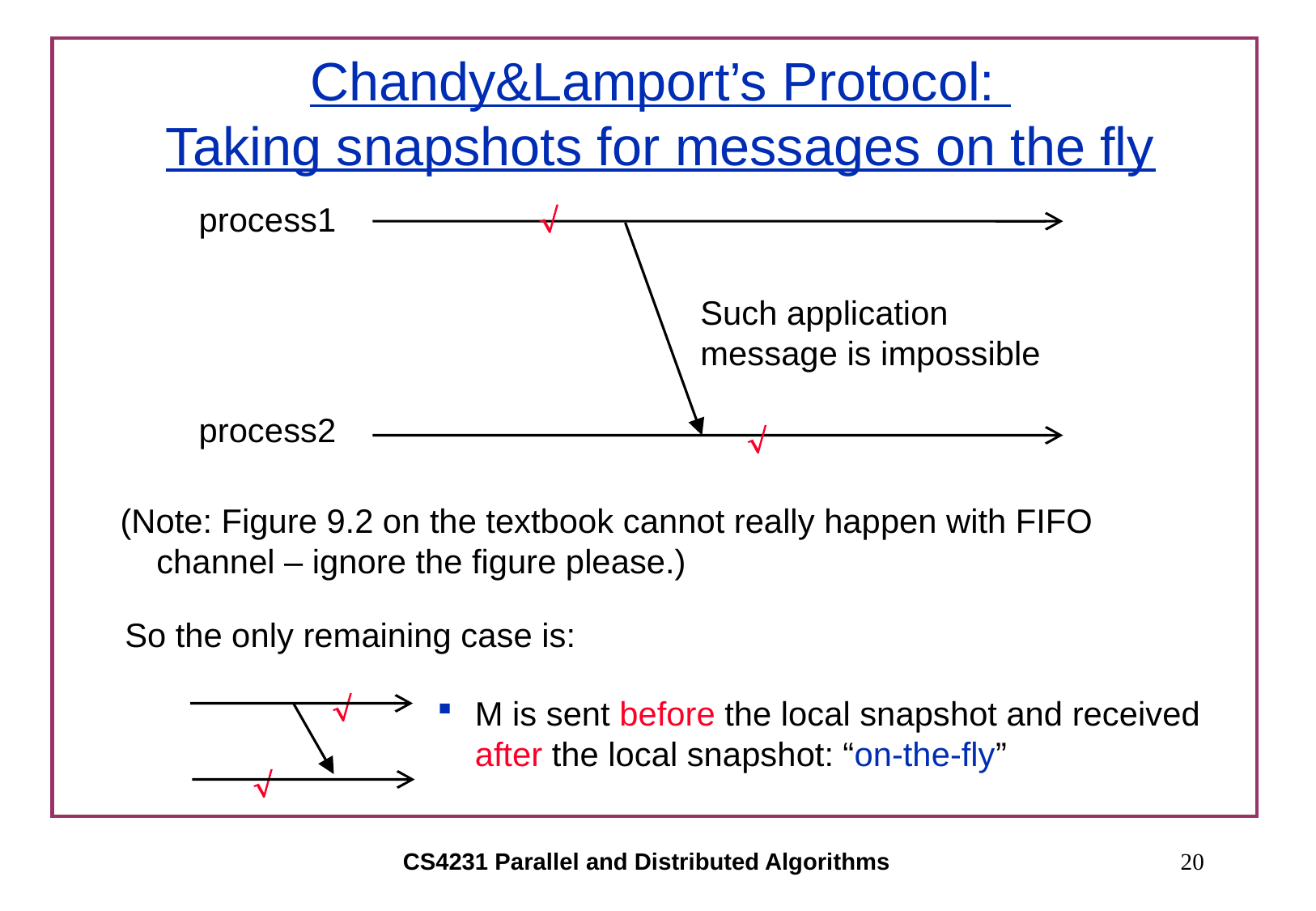

# Chandy&Lamport’s Protocol: Taking snapshots for messages on the fly

process1
√

Such application message is impossible
process2
√

 (Note: Figure 9.2 on the textbook cannot really happen with FIFO channel – ignore the figure please.)
So the only remaining case is:
√
M is sent before the local snapshot and received after the local snapshot: “on-the-fly”

√

CS4231 Parallel and Distributed Algorithms
20